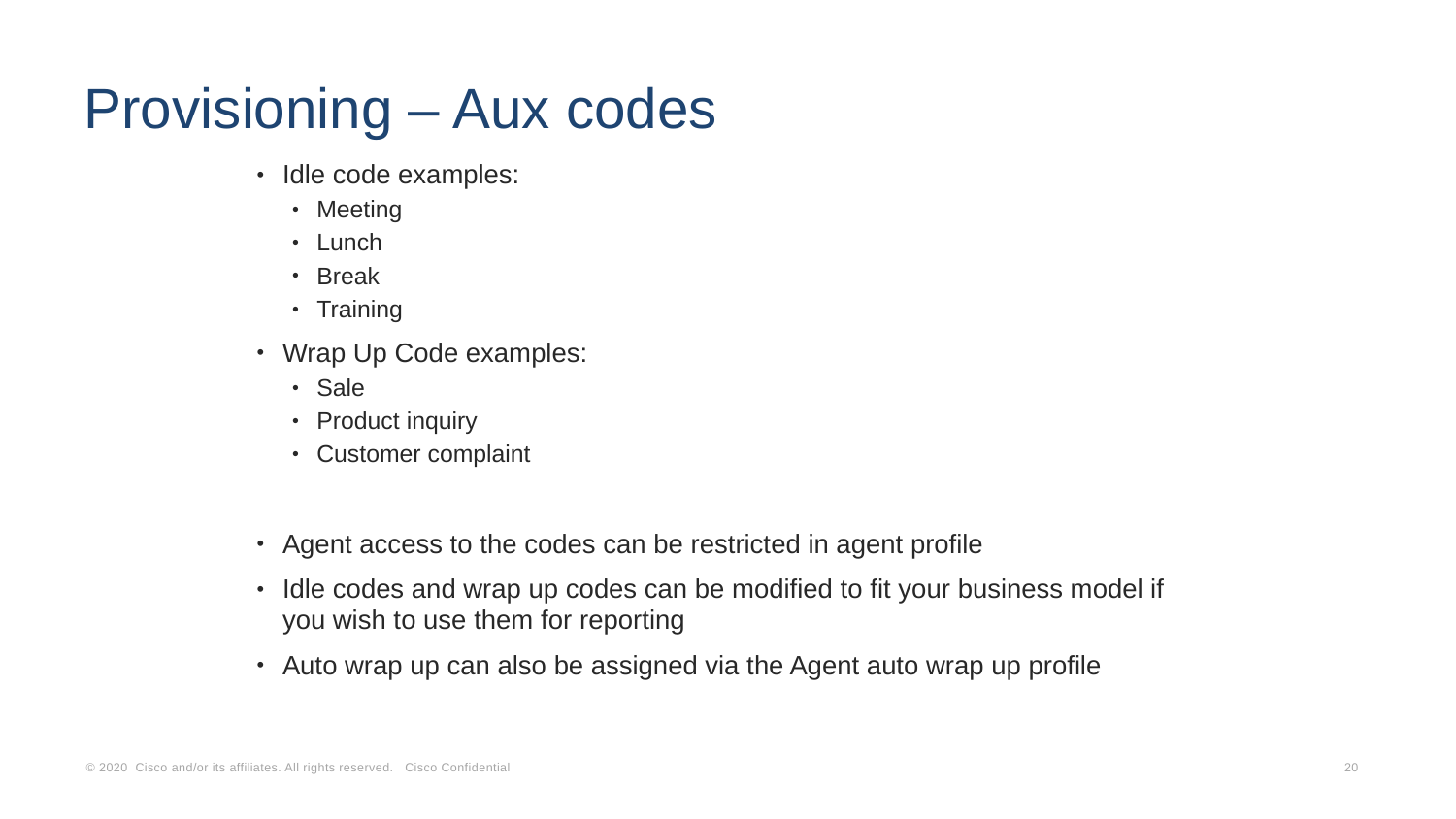

# Provisioning – Aux codes
Idle code examples:
Meeting
Lunch
Break
Training
Wrap Up Code examples:
Sale
Product inquiry
Customer complaint

Agent access to the codes can be restricted in agent profile
Idle codes and wrap up codes can be modified to fit your business model if you wish to use them for reporting
Auto wrap up can also be assigned via the Agent auto wrap up profile